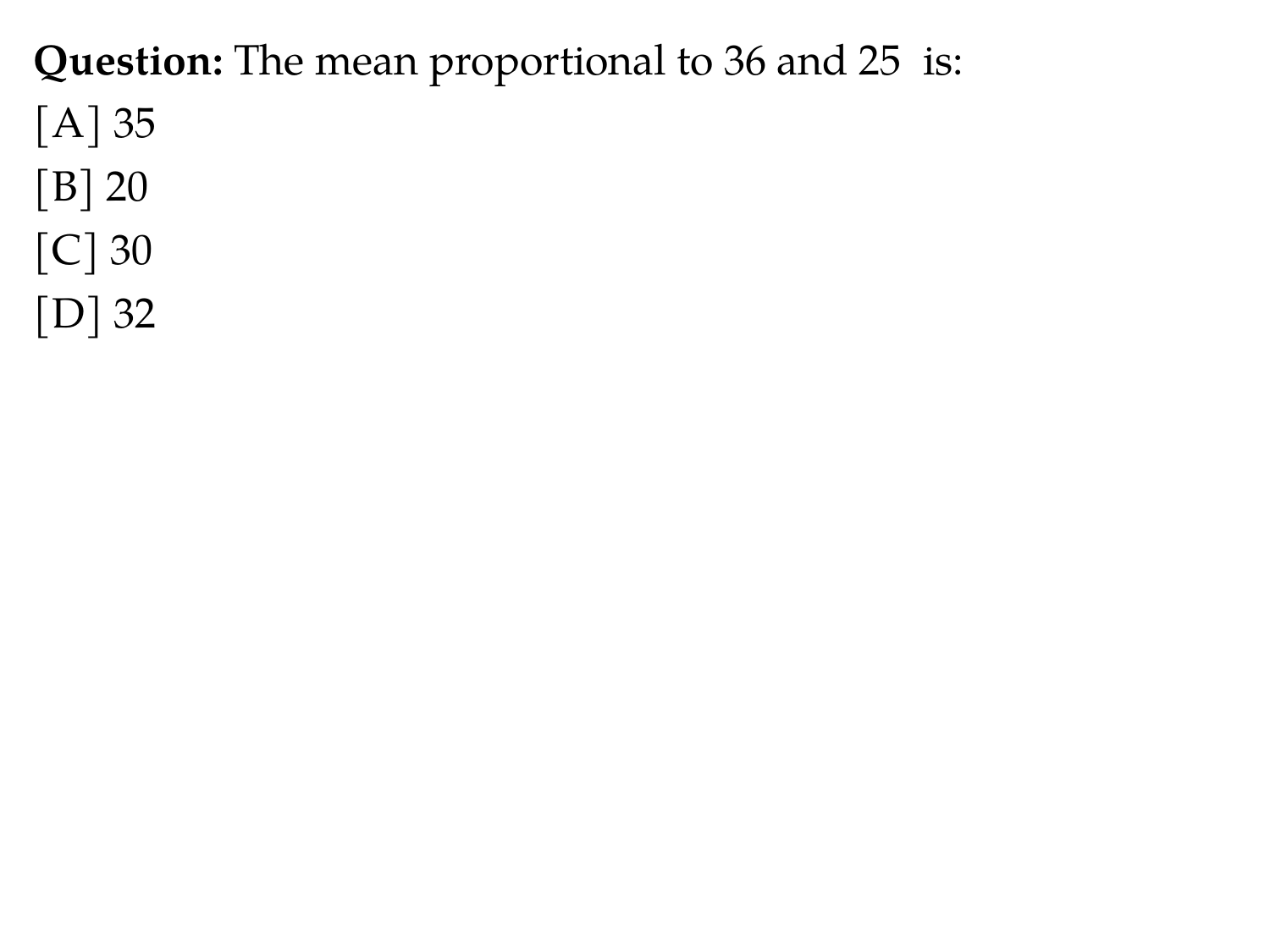

Question: The mean proportional to 36 and 25  is:
[A] 35
[B] 20
[C] 30
[D] 32